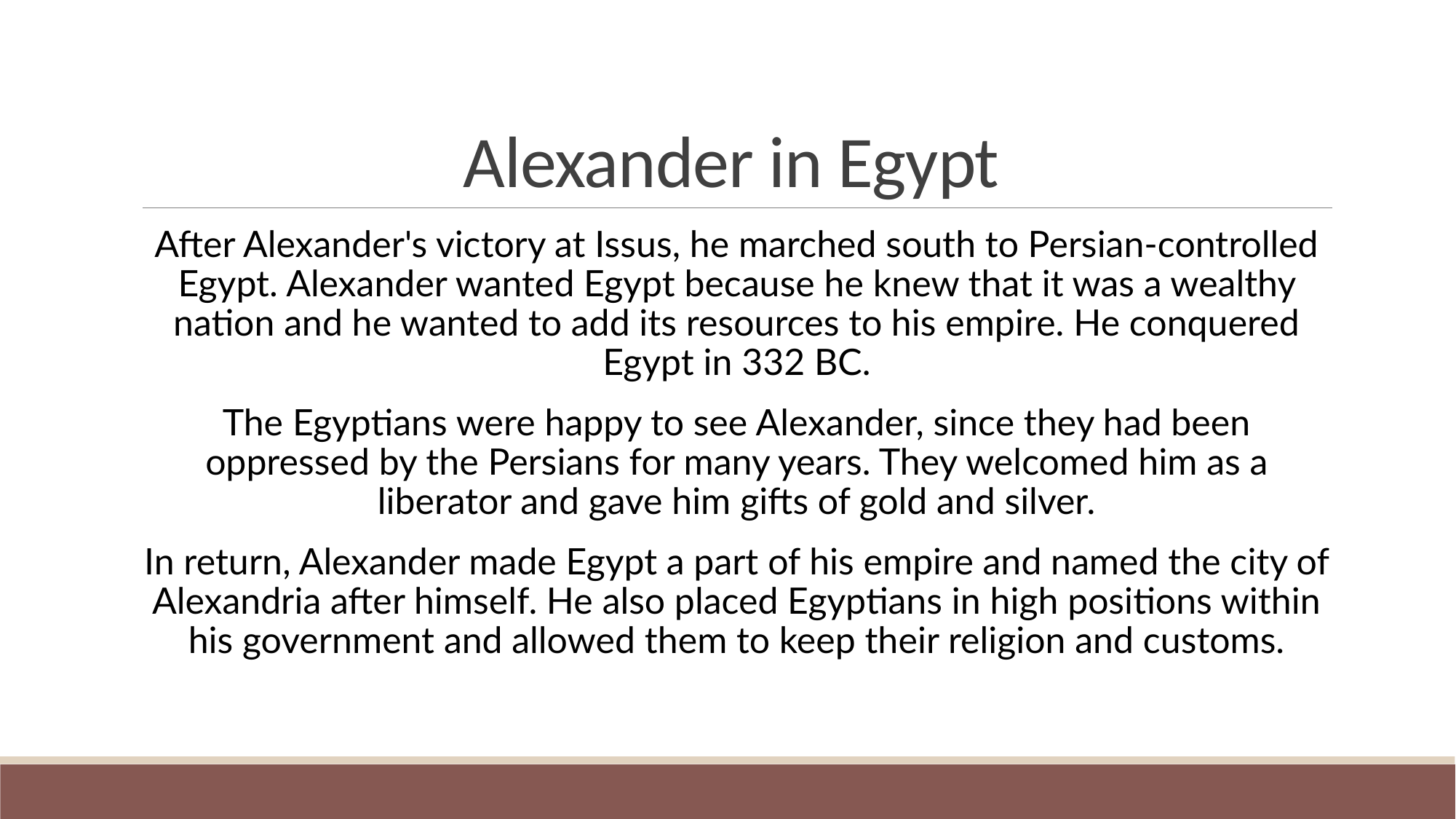

# Alexander in Egypt
After Alexander's victory at Issus, he marched south to Persian-controlled Egypt. Alexander wanted Egypt because he knew that it was a wealthy nation and he wanted to add its resources to his empire. He conquered Egypt in 332 BC.
The Egyptians were happy to see Alexander, since they had been oppressed by the Persians for many years. They welcomed him as a liberator and gave him gifts of gold and silver.
In return, Alexander made Egypt a part of his empire and named the city of Alexandria after himself. He also placed Egyptians in high positions within his government and allowed them to keep their religion and customs.